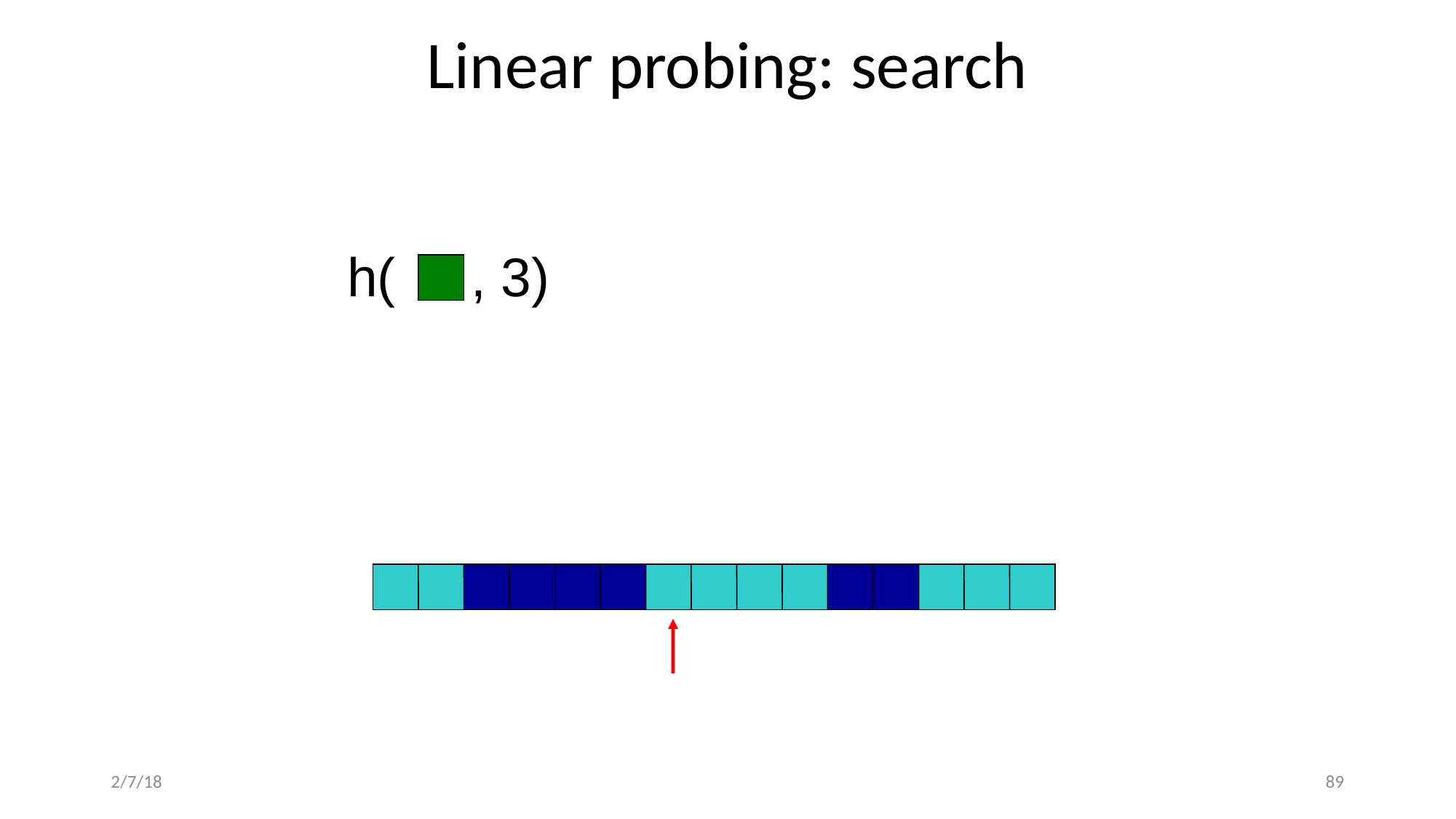

# Linear probing: search
h(     , 3)

2/7/18

89